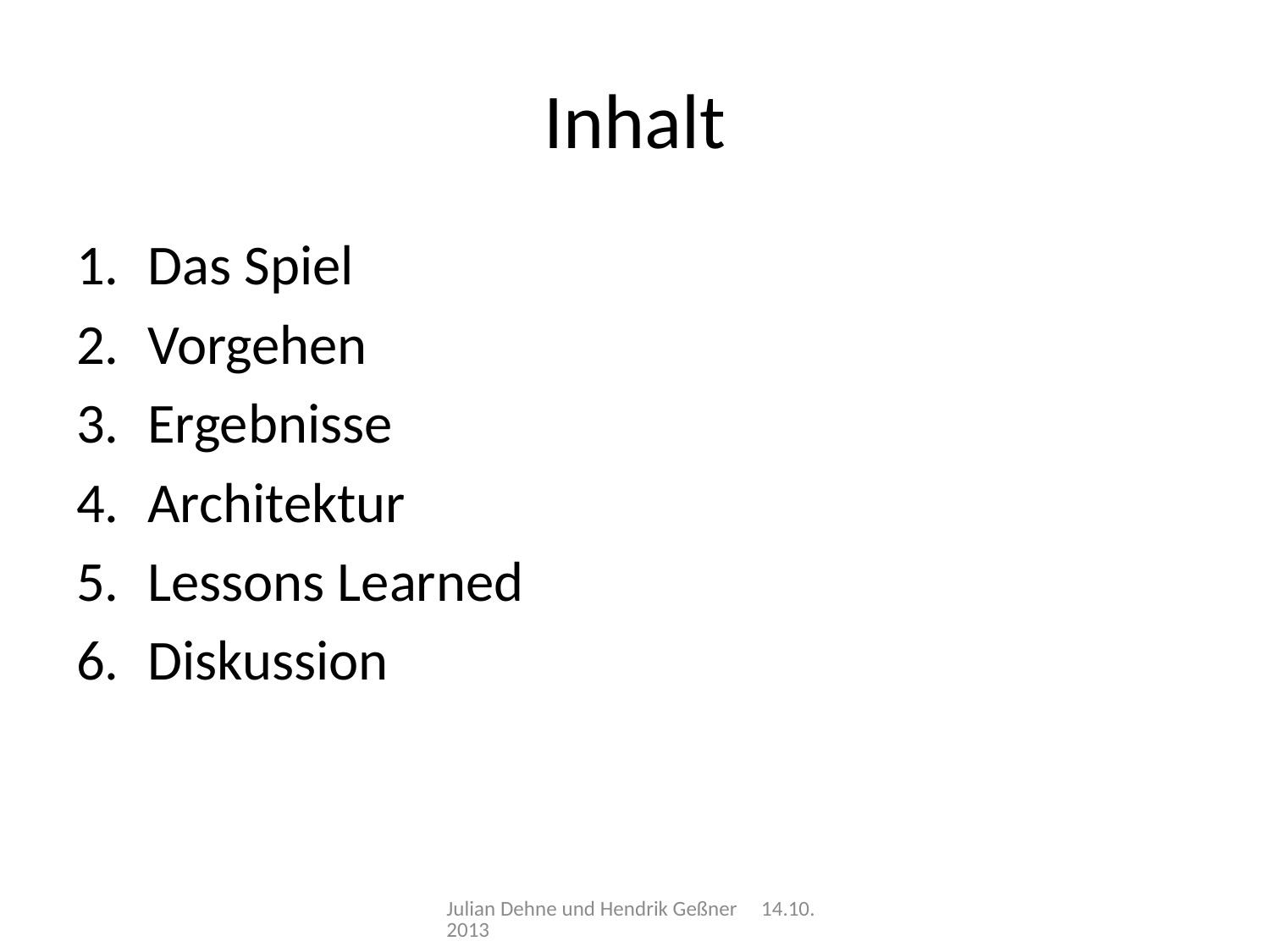

# Inhalt
Das Spiel
Vorgehen
Ergebnisse
Architektur
Lessons Learned
Diskussion
Julian Dehne und Hendrik Geßner     14.10.2013